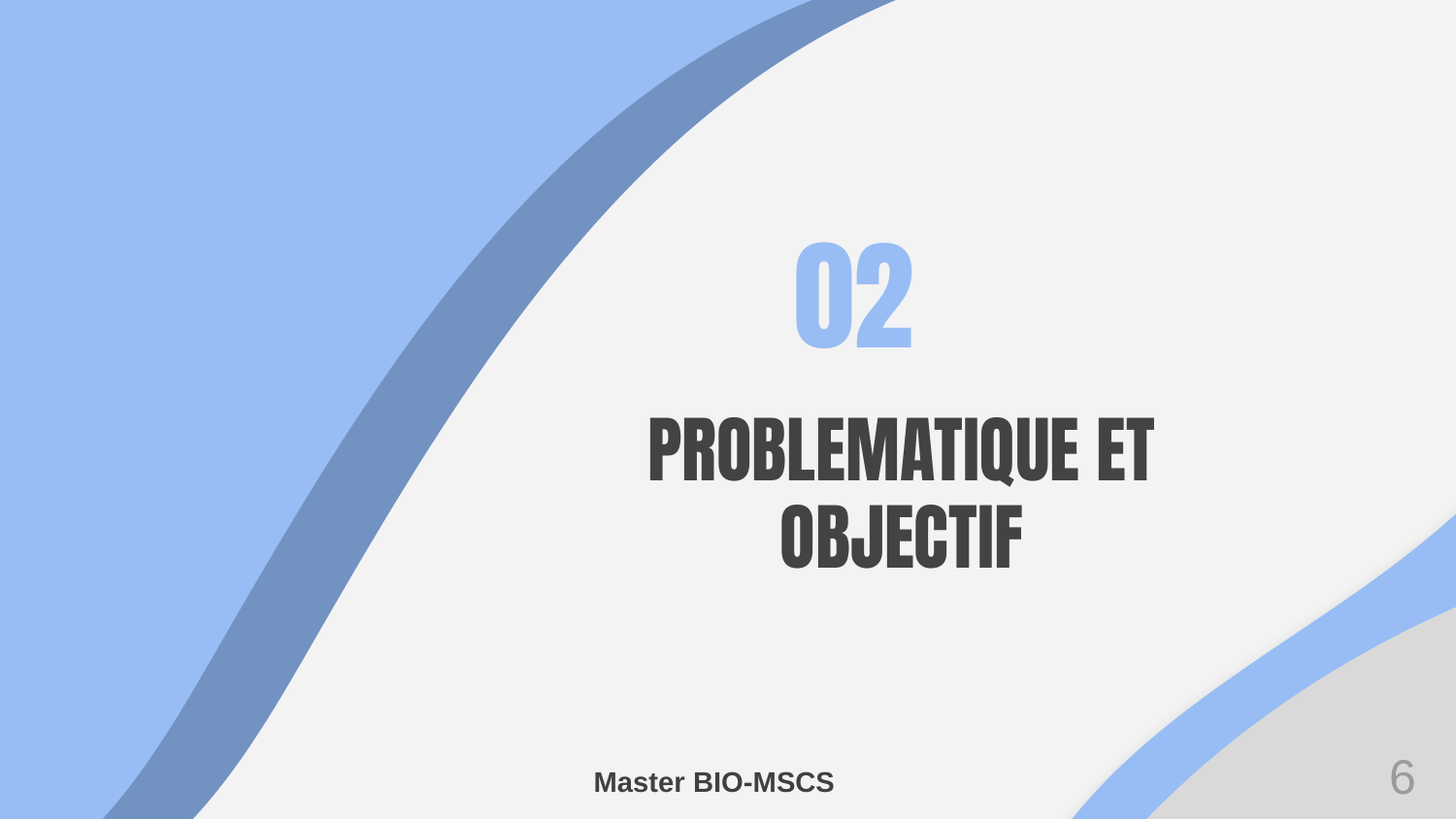

02
# PROBLEMATIQUE ET OBJECTIF
6
Master BIO-MSCS